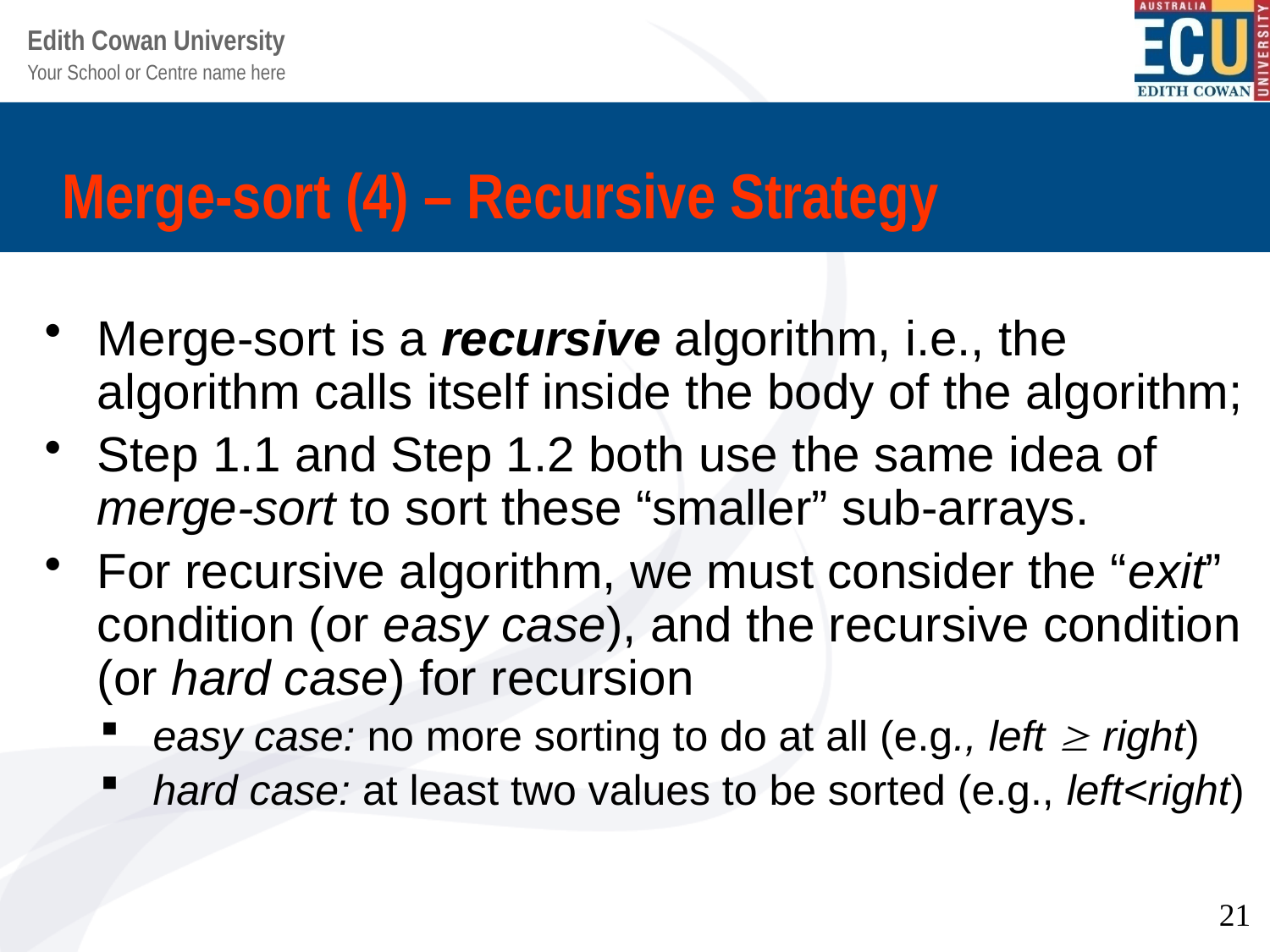

# Merge-sort (4) – Recursive Strategy
Merge-sort is a recursive algorithm, i.e., the algorithm calls itself inside the body of the algorithm;
Step 1.1 and Step 1.2 both use the same idea of merge-sort to sort these “smaller” sub-arrays.
For recursive algorithm, we must consider the “exit” condition (or easy case), and the recursive condition (or hard case) for recursion
easy case: no more sorting to do at all (e.g., left ≥ right)
hard case: at least two values to be sorted (e.g., left<right)
21